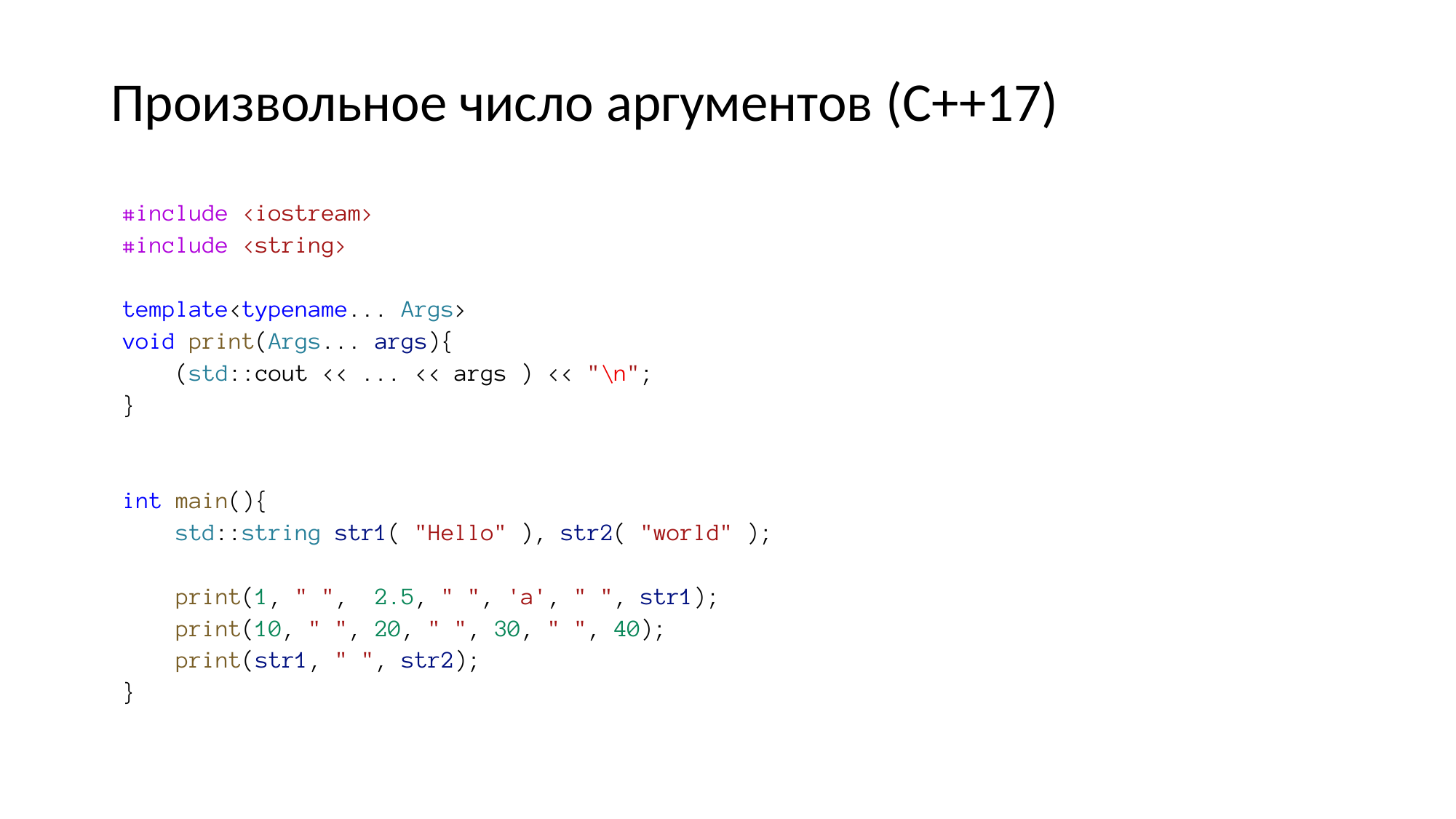

# Произвольное число аргументов (C++17)
#include <iostream>
#include <string>
template<typename... Args>
void print(Args... args){
    (std::cout << ... << args ) << "\n";
}
int main(){
    std::string str1( "Hello" ), str2( "world" );
    print(1, " ",  2.5, " ", 'a', " ", str1);
    print(10, " ", 20, " ", 30, " ", 40);
    print(str1, " ", str2);
}